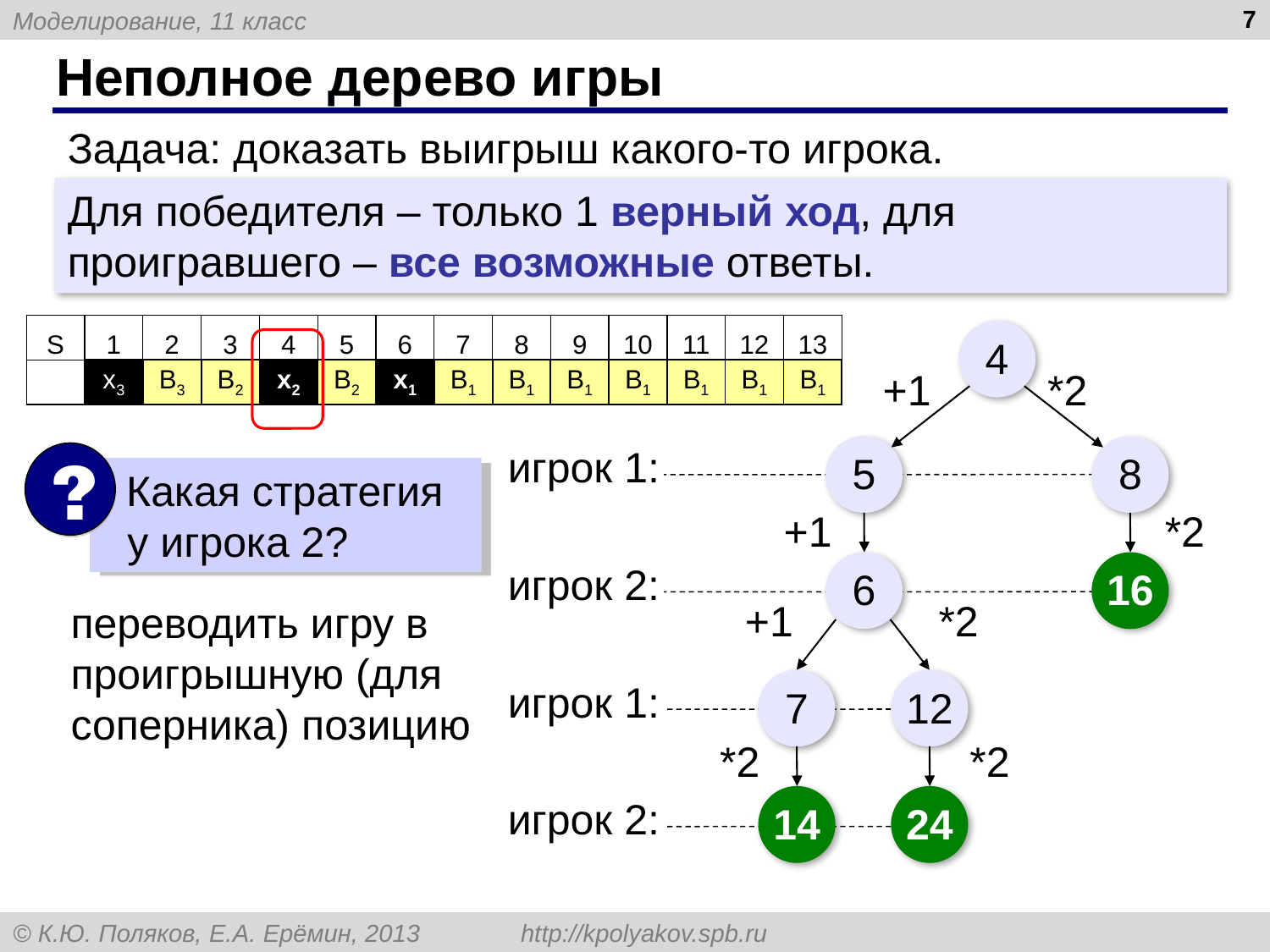

7
# Неполное дерево игры
Задача: доказать выигрыш какого-то игрока.
Для победителя – только 1 верный ход, для проигравшего – все возможные ответы.
| S | 1 | 2 | 3 | 4 | 5 | 6 | 7 | 8 | 9 | 10 | 11 | 12 | 13 |
| --- | --- | --- | --- | --- | --- | --- | --- | --- | --- | --- | --- | --- | --- |
|  | x3 | B3 | B2 | x2 | B2 | x1 | В1 | В1 | В1 | В1 | В1 | В1 | В1 |
4
+1
*2
5
8
игрок 1:

?
  Какая стратегия у игрока 2?
+1
*2
6
16
игрок 2:

+1
*2
7
12
игрок 1:

переводить игру в проигрышную (для соперника) позицию
*2
*2
14
24
игрок 2: